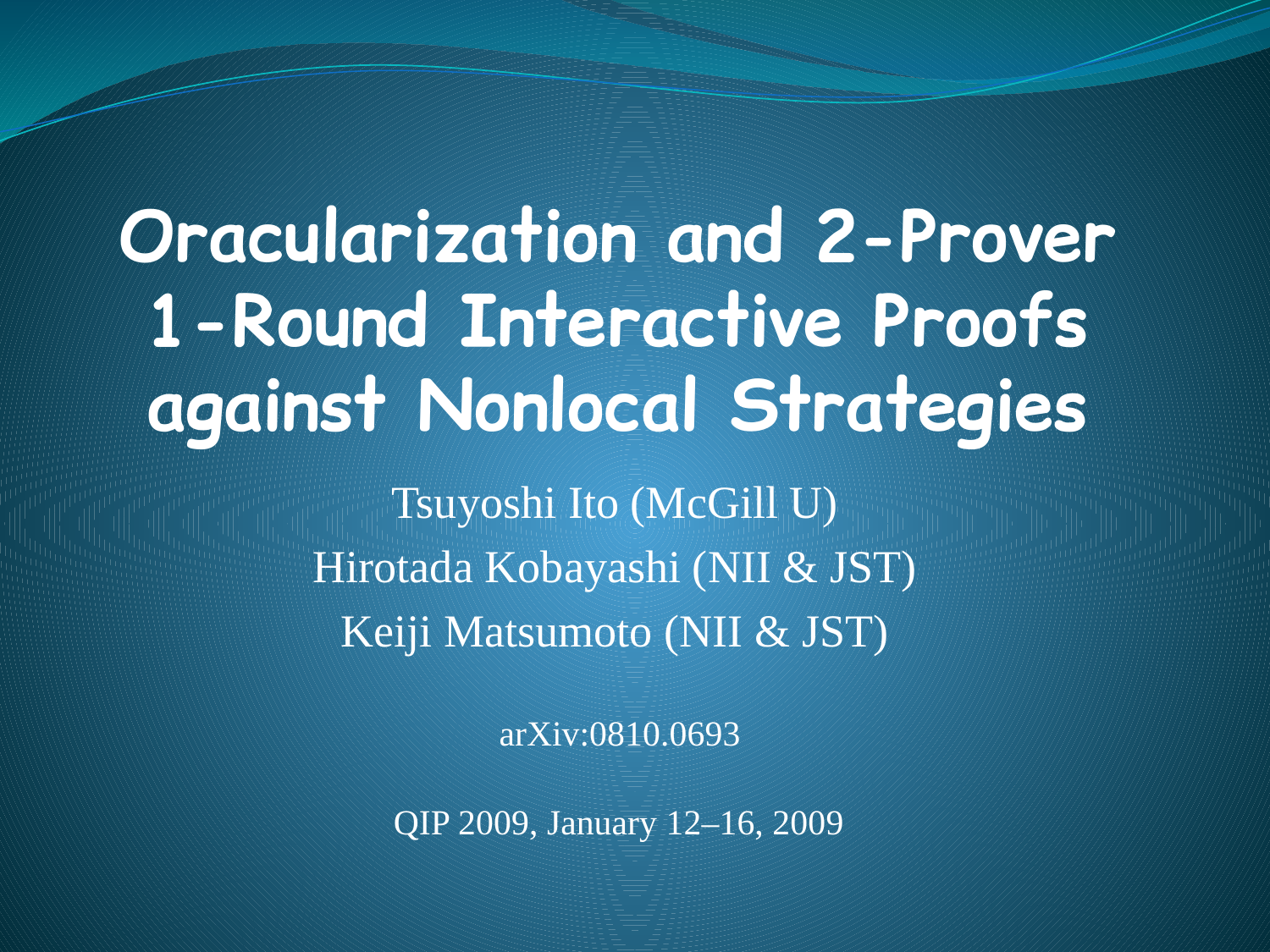

# Oracularization and 2-Prover 1-Round Interactive Proofs against Nonlocal Strategies
Tsuyoshi Ito (McGill U)
Hirotada Kobayashi (NII & JST)
Keiji Matsumoto (NII & JST)

arXiv:0810.0693
QIP 2009, January 12–16, 2009